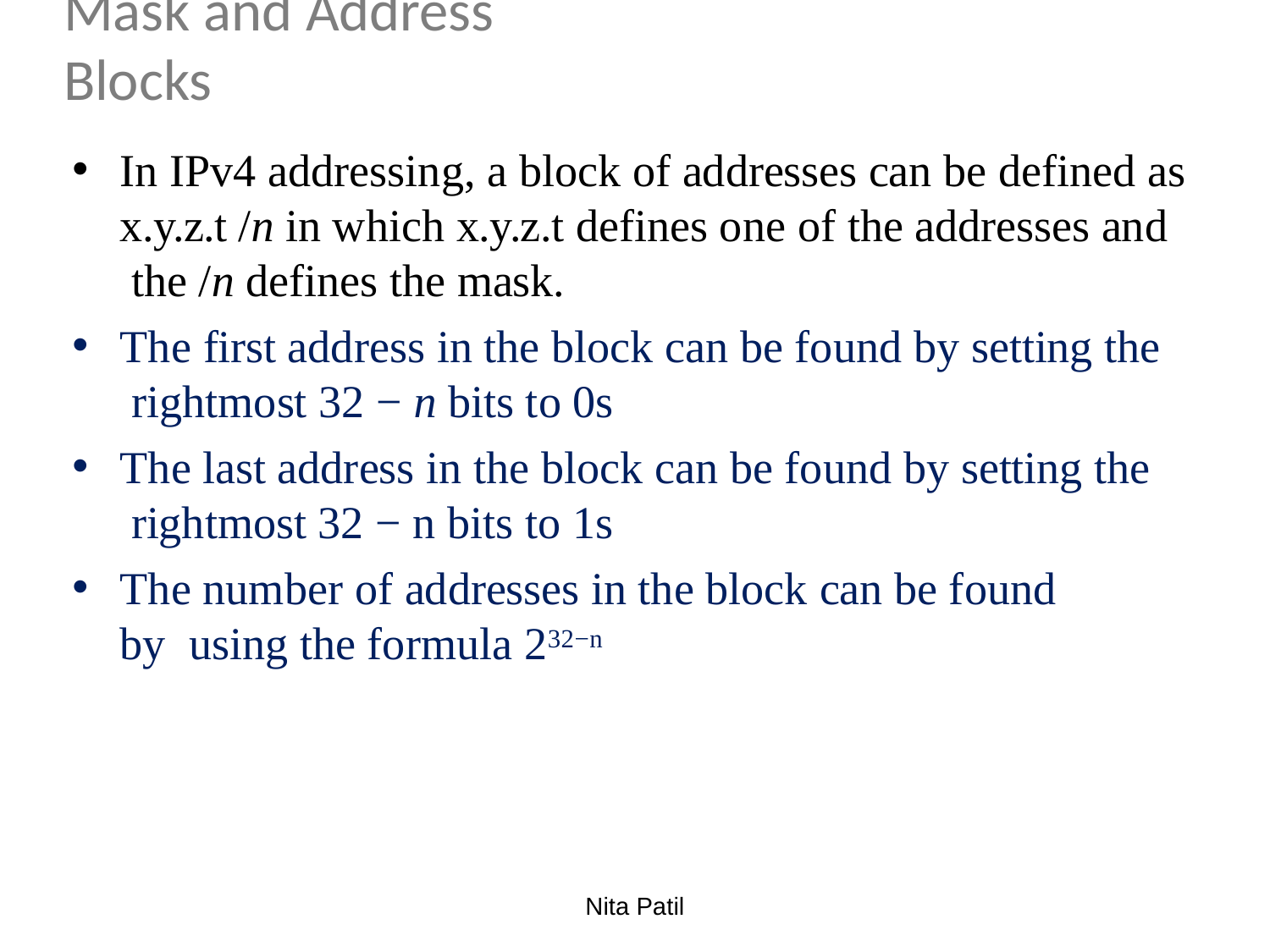

# Mask and Address Blocks
In IPv4 addressing, a block of addresses can be defined as
x.y.z.t /n in which x.y.z.t defines one of the addresses and  the /n defines the mask.
The first address in the block can be found by setting the  rightmost 32 − n bits to 0s
The last address in the block can be found by setting the  rightmost 32 − n bits to 1s
The number of addresses in the block can be found by  using the formula 232−n
Nita Patil